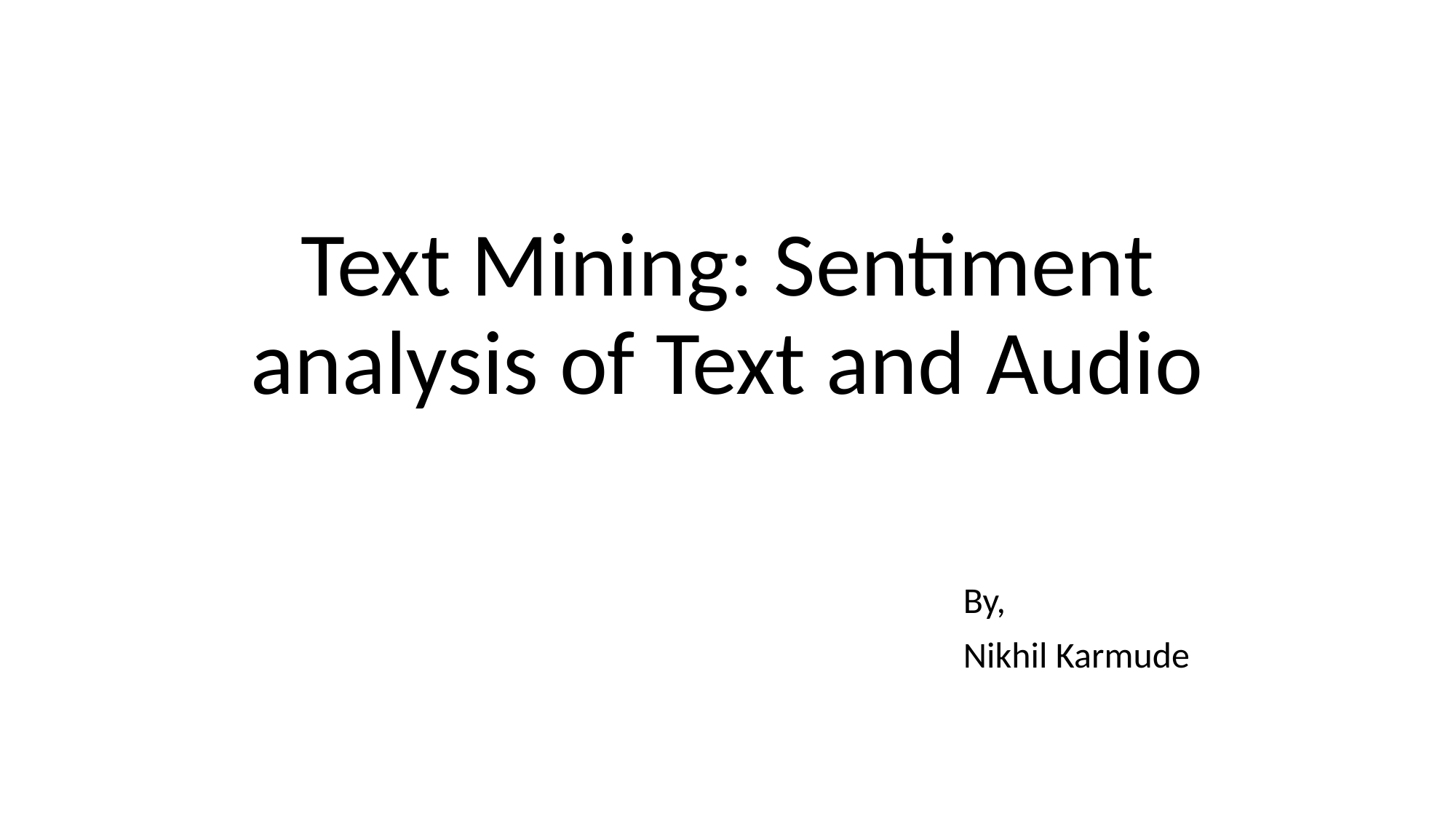

# Text Mining: Sentiment analysis of Text and Audio
By,
Nikhil Karmude